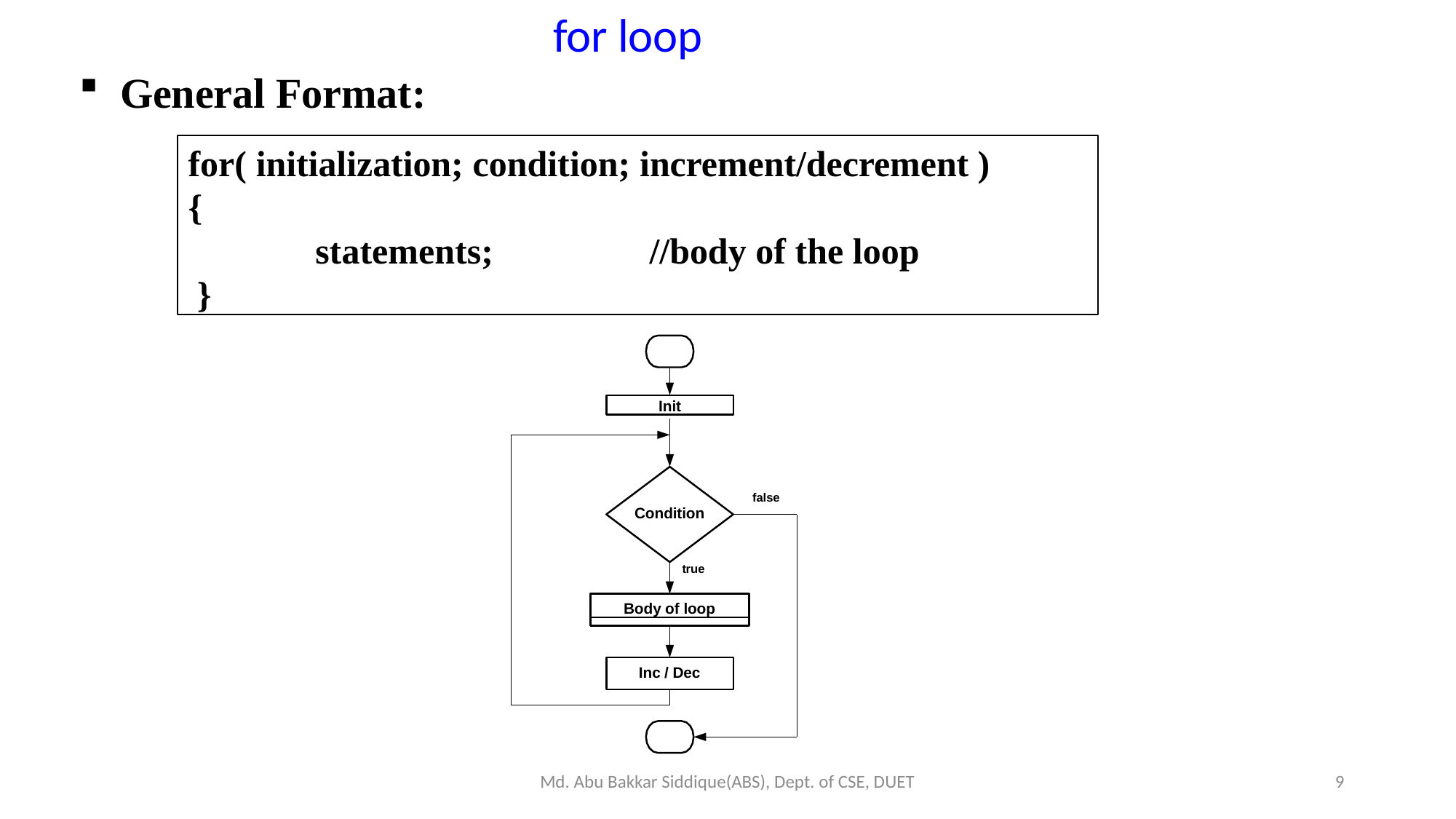

for loop
General Format:
for( initialization; condition; increment/decrement )
{
statements;	//body of the loop
}

Init

false
Condition

true
Body of loop

Inc / Dec

Md. Abu Bakkar Siddique(ABS), Dept. of CSE, DUET
9